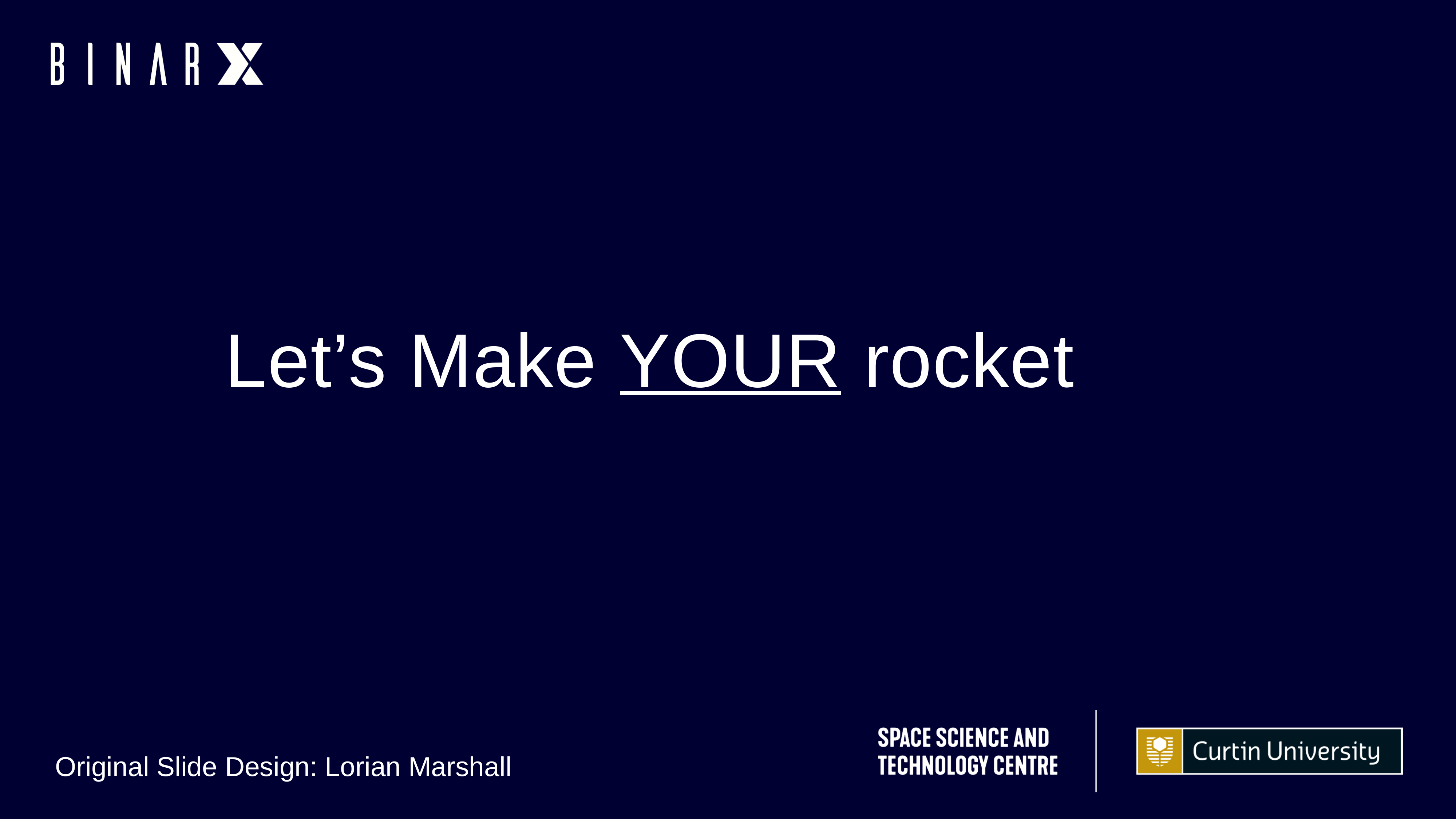

Let’s Make YOUR rocket
Original Slide Design: Lorian Marshall